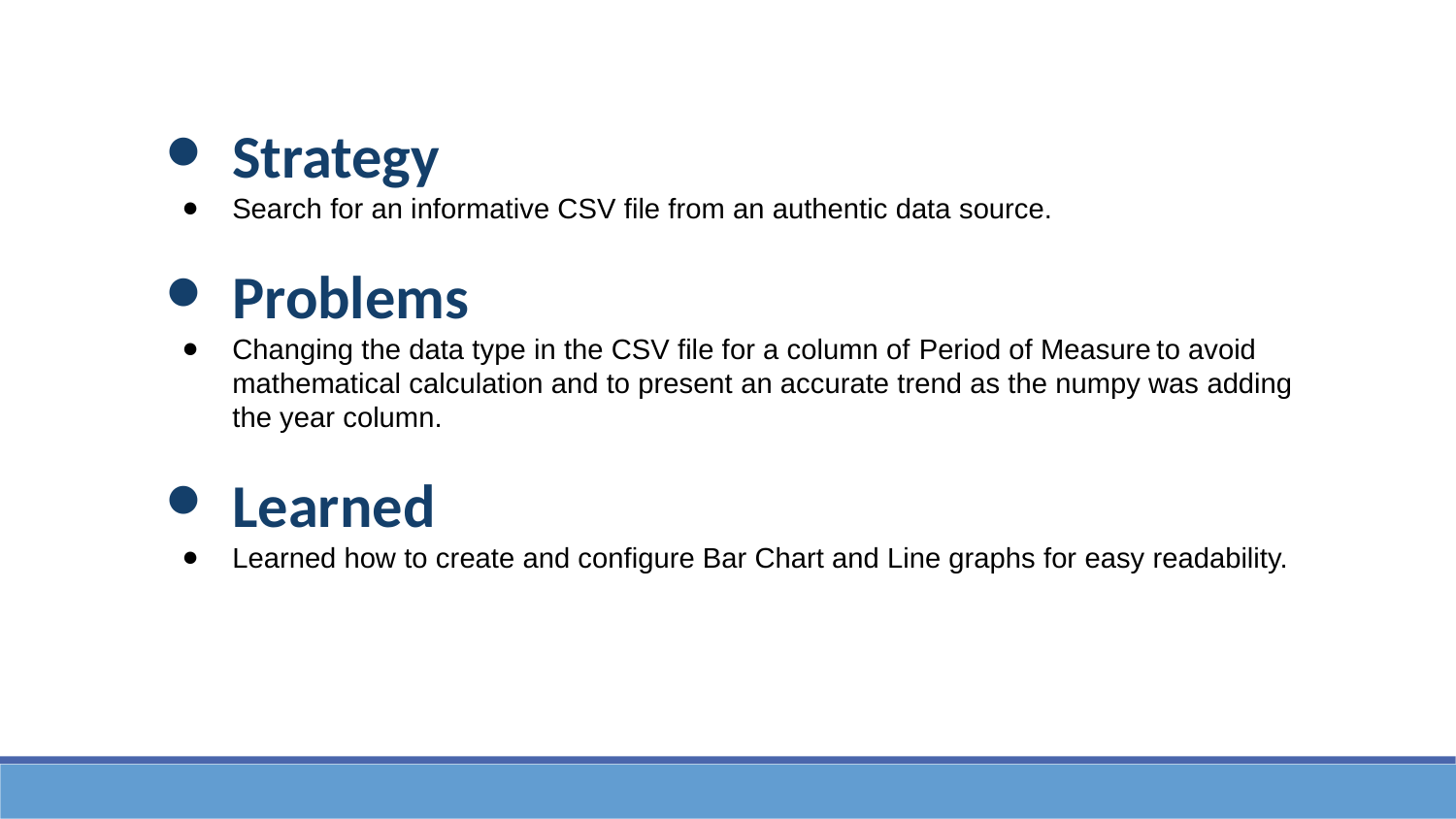

Strategy
Search for an informative CSV file from an authentic data source.

Problems
Changing the data type in the CSV file for a column of Period of Measure to avoid mathematical calculation and to present an accurate trend as the numpy was adding the year column.

Learned
Learned how to create and configure Bar Chart and Line graphs for easy readability.